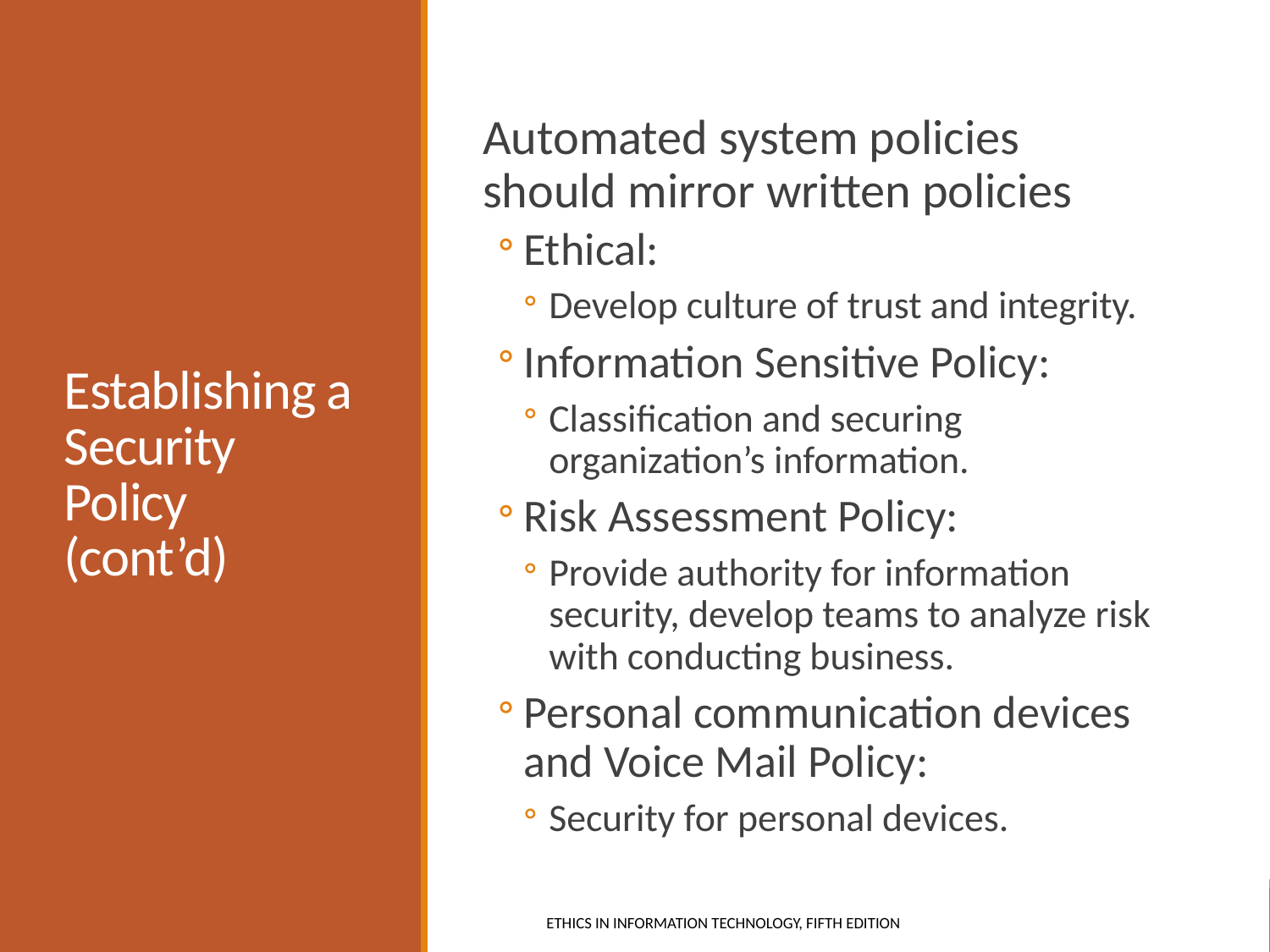

# Establishing a Security Policy (cont’d)
Automated system policies should mirror written policies
Ethical:
Develop culture of trust and integrity.
Information Sensitive Policy:
Classification and securing organization’s information.
Risk Assessment Policy:
Provide authority for information security, develop teams to analyze risk with conducting business.
Personal communication devices and Voice Mail Policy:
Security for personal devices.
Ethics in Information Technology, fifth Edition